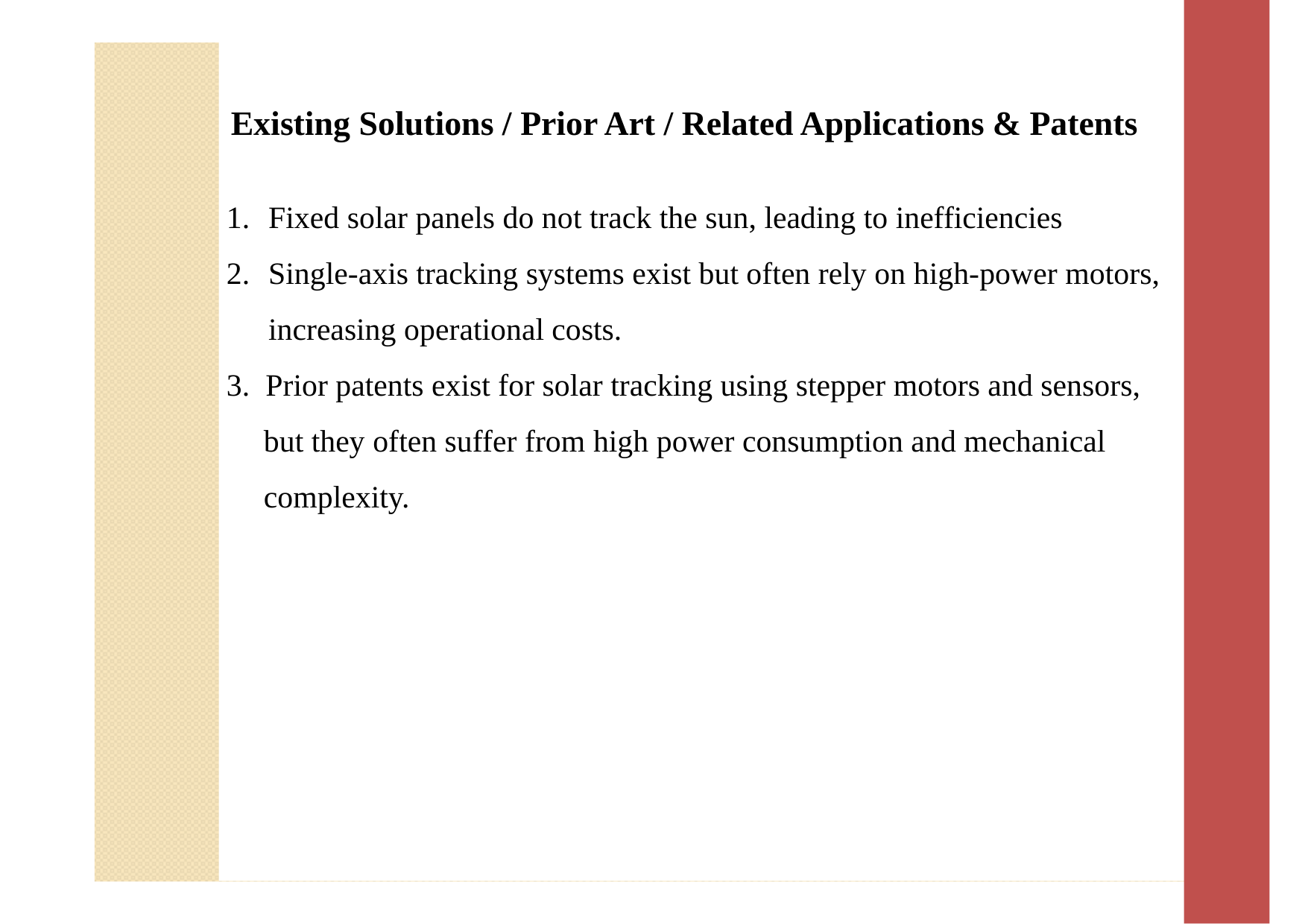

Existing Solutions / Prior Art / Related Applications & Patents
Fixed solar panels do not track the sun, leading to inefficiencies
Single-axis tracking systems exist but often rely on high-power motors, increasing operational costs.
3.  Prior patents exist for solar tracking using stepper motors and sensors, but they often suffer from high power consumption and mechanical complexity.